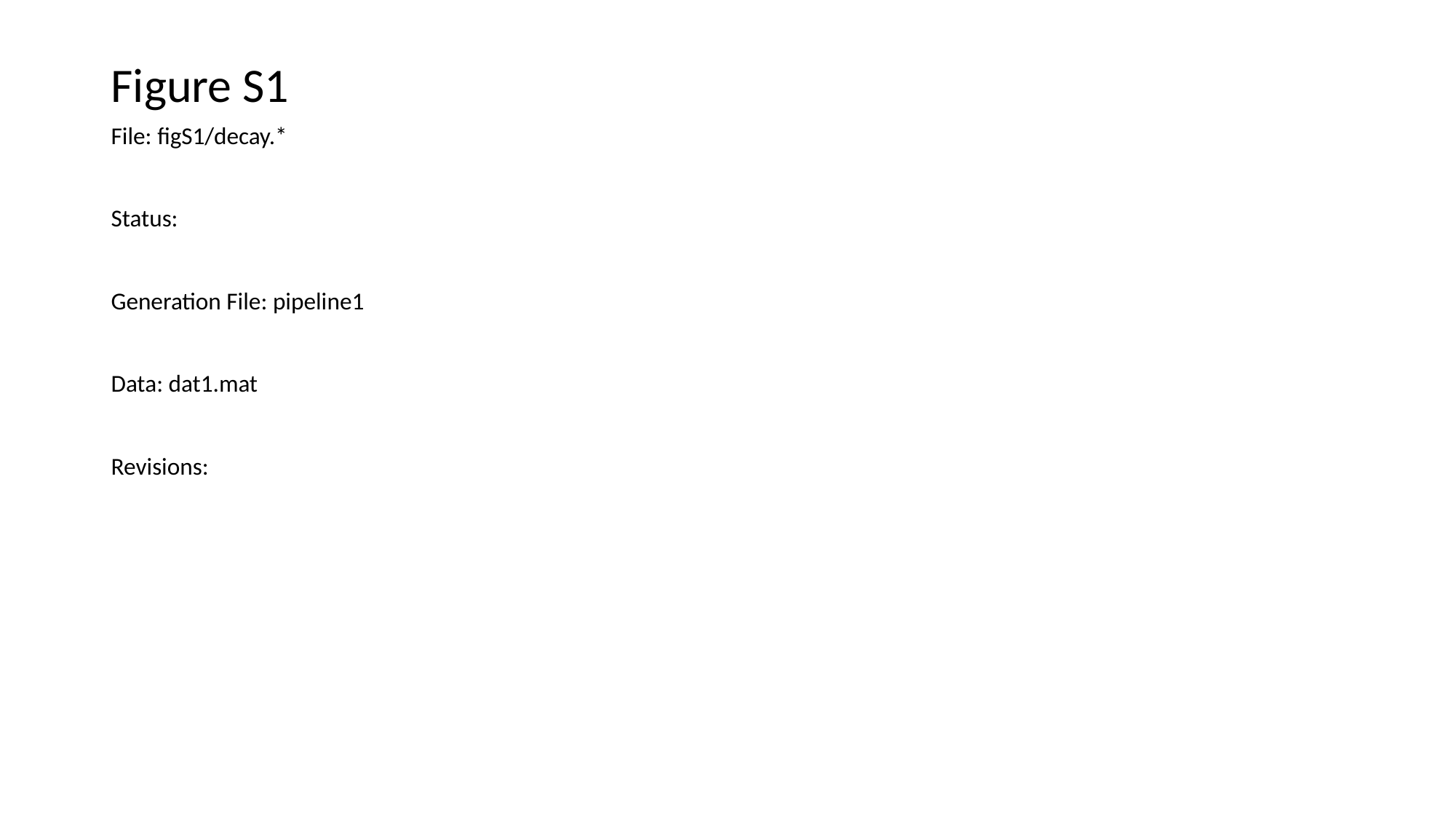

# Figure S1
File: figS1/decay.*

Status:

Generation File: pipeline1

Data: dat1.mat

Revisions: